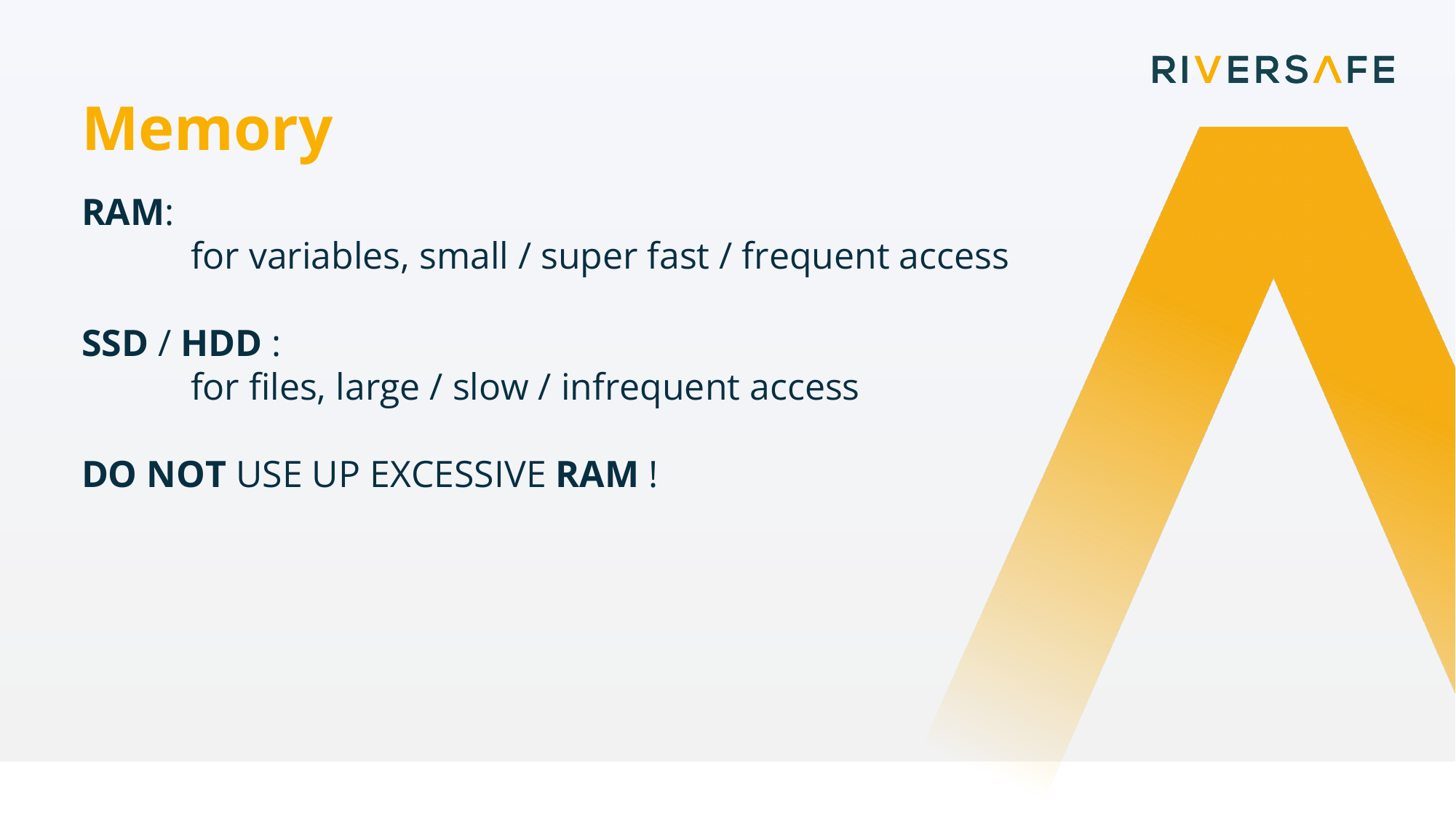

Memory
RAM:
	for variables, small / super fast / frequent access
SSD / HDD :
	for files, large / slow / infrequent access
DO NOT USE UP EXCESSIVE RAM !